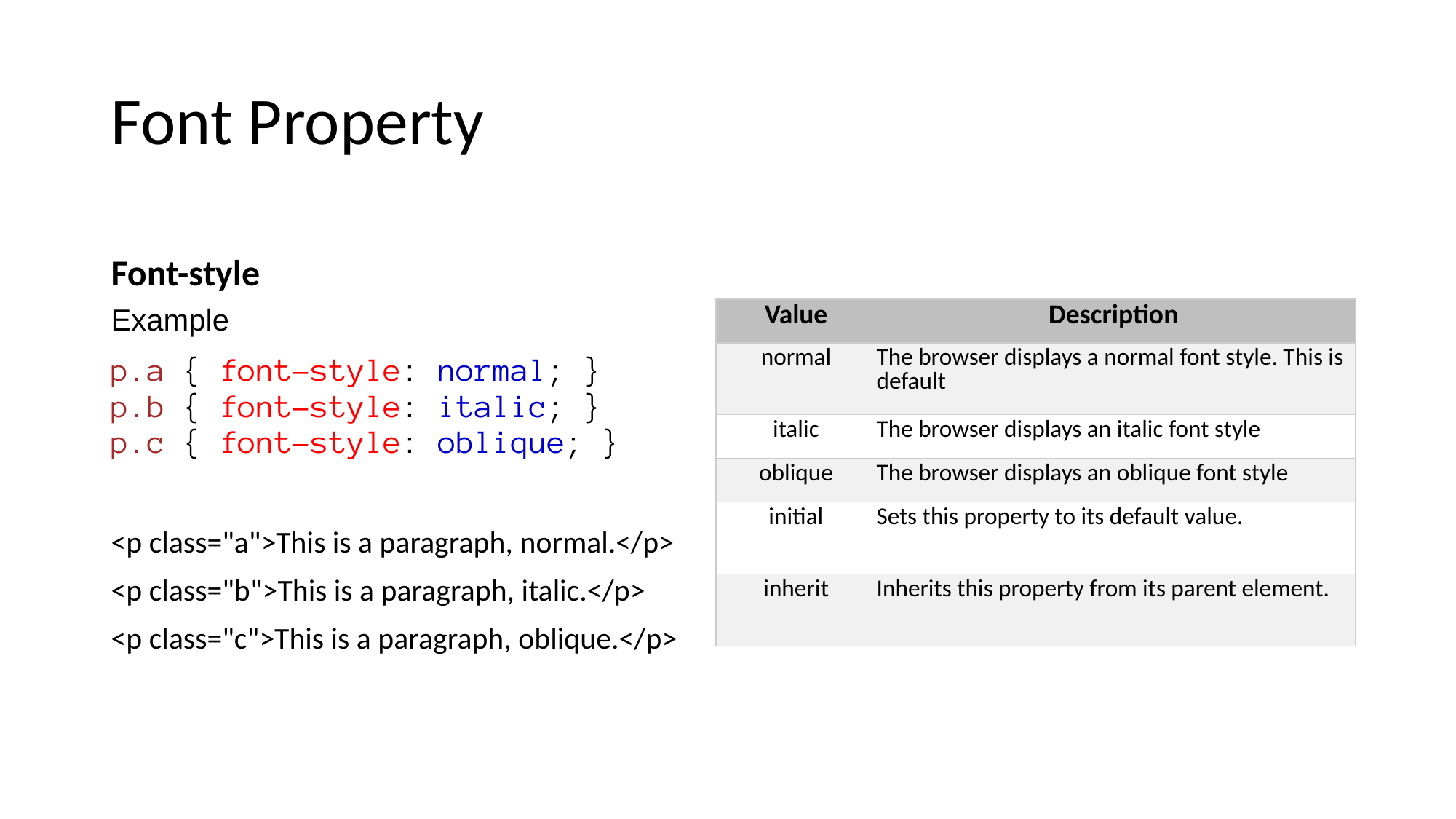

# Font Property
Font-style
Example
p.a { font-style: normal; }
p.b { font-style: italic; }
p.c { font-style: oblique; }

<p class="a">This is a paragraph, normal.</p>
<p class="b">This is a paragraph, italic.</p>
<p class="c">This is a paragraph, oblique.</p>

| Value | Description |
| --- | --- |
| normal | The browser displays a normal font style. This is default |
| italic | The browser displays an italic font style |
| oblique | The browser displays an oblique font style |
| initial | Sets this property to its default value. |
| inherit | Inherits this property from its parent element. |